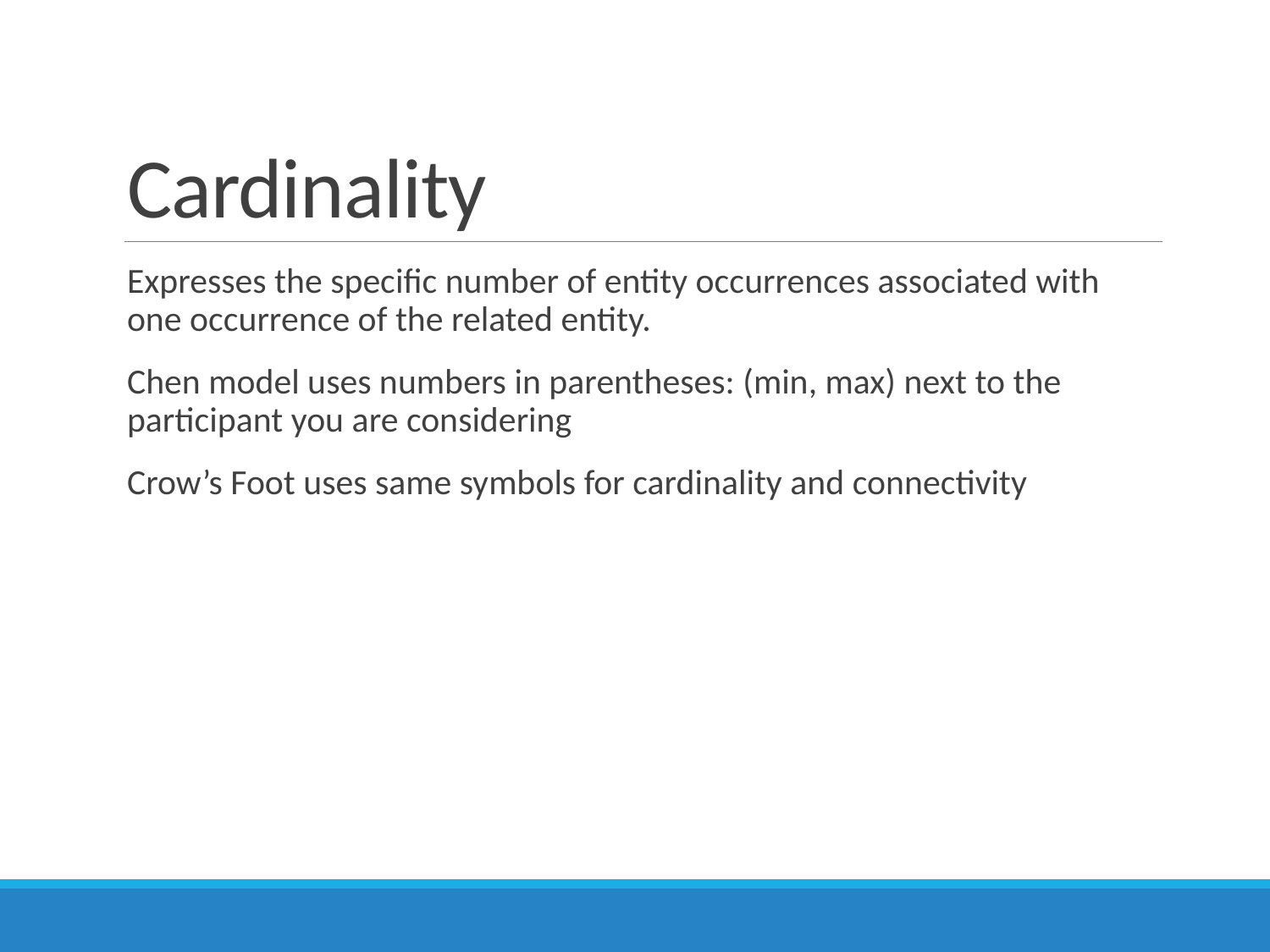

# Cardinality
Expresses the specific number of entity occurrences associated with one occurrence of the related entity.
Chen model uses numbers in parentheses: (min, max) next to the participant you are considering
Crow’s Foot uses same symbols for cardinality and connectivity